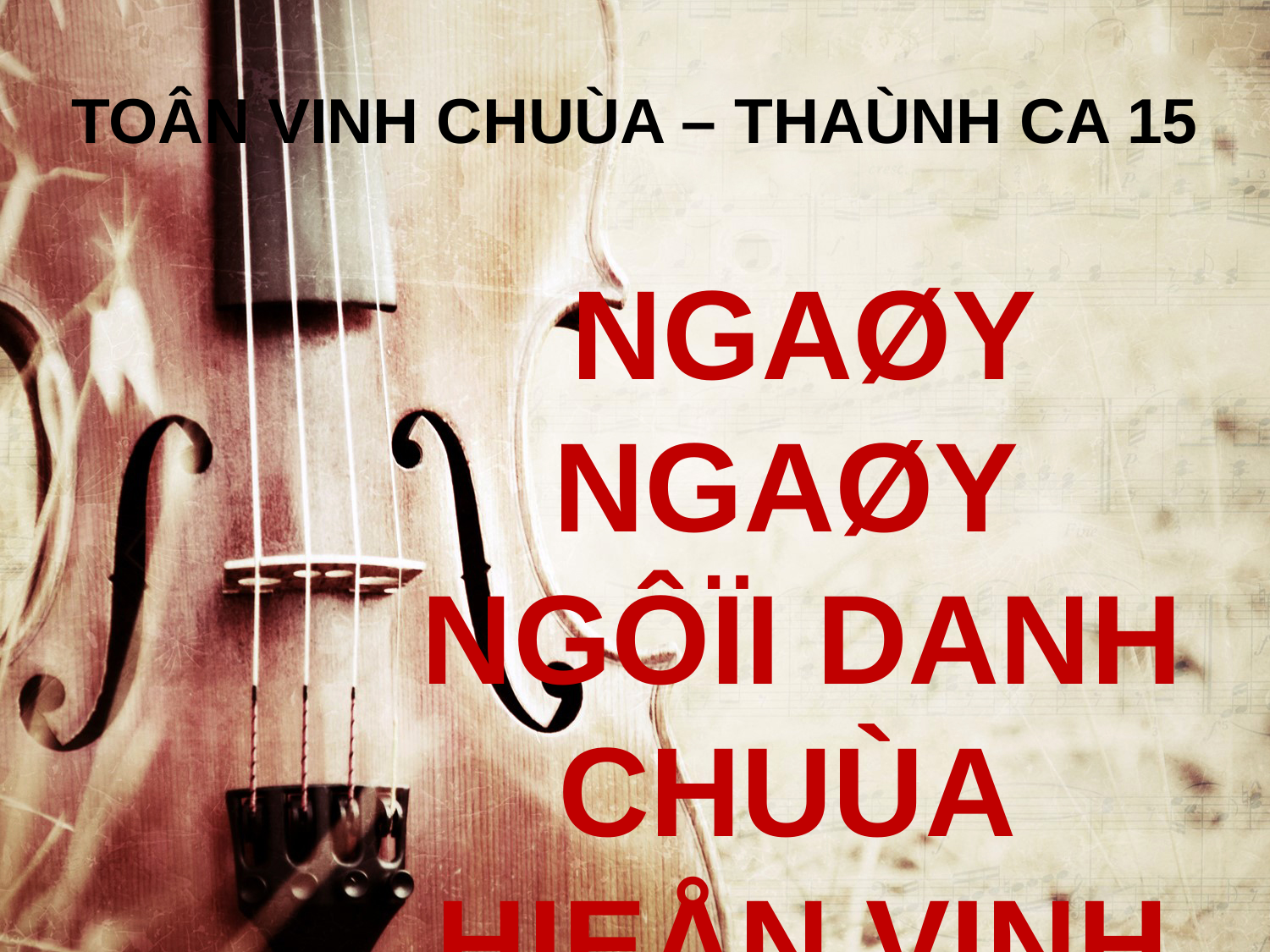

TOÂN VINH CHUÙA – THAÙNH CA 15
NGAØY NGAØY
NGÔÏI DANH CHUÙA
HIEÅN VINH